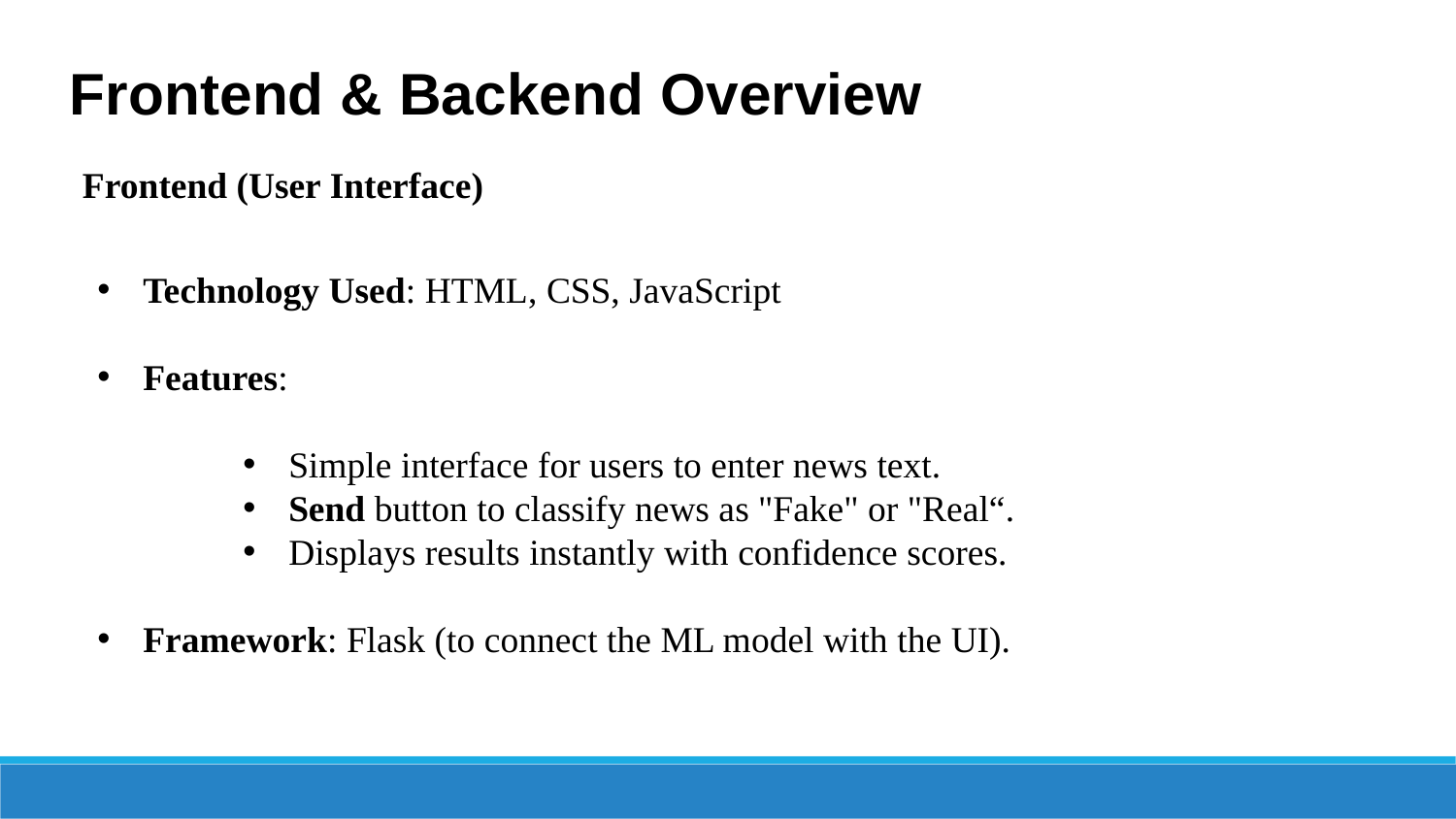

Frontend & Backend Overview
Frontend (User Interface)
Technology Used: HTML, CSS, JavaScript

Features:

Simple interface for users to enter news text.
Send button to classify news as "Fake" or "Real“.
Displays results instantly with confidence scores.

Framework: Flask (to connect the ML model with the UI).